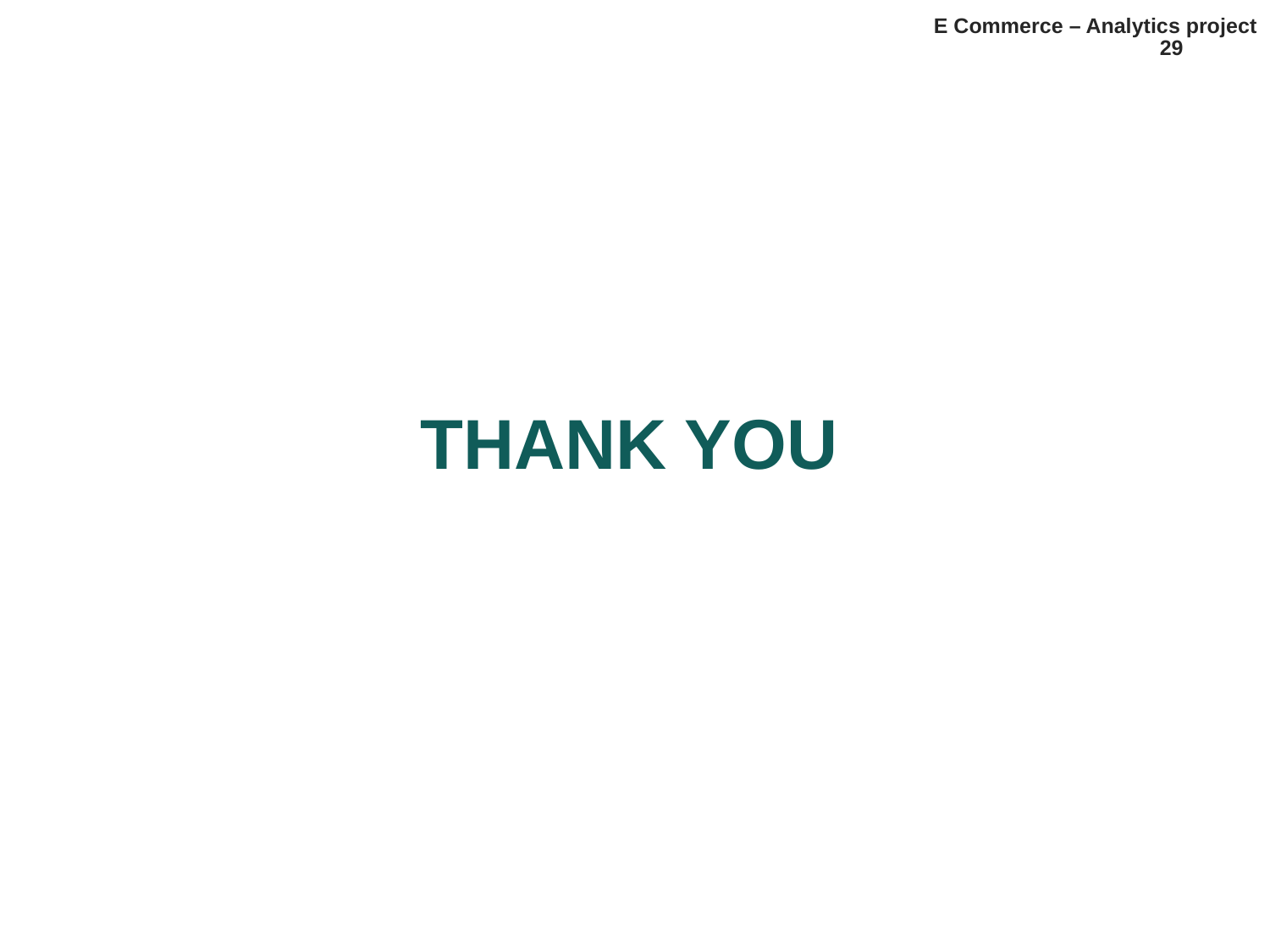

E Commerce – Analytics project
29
# THANK YOU